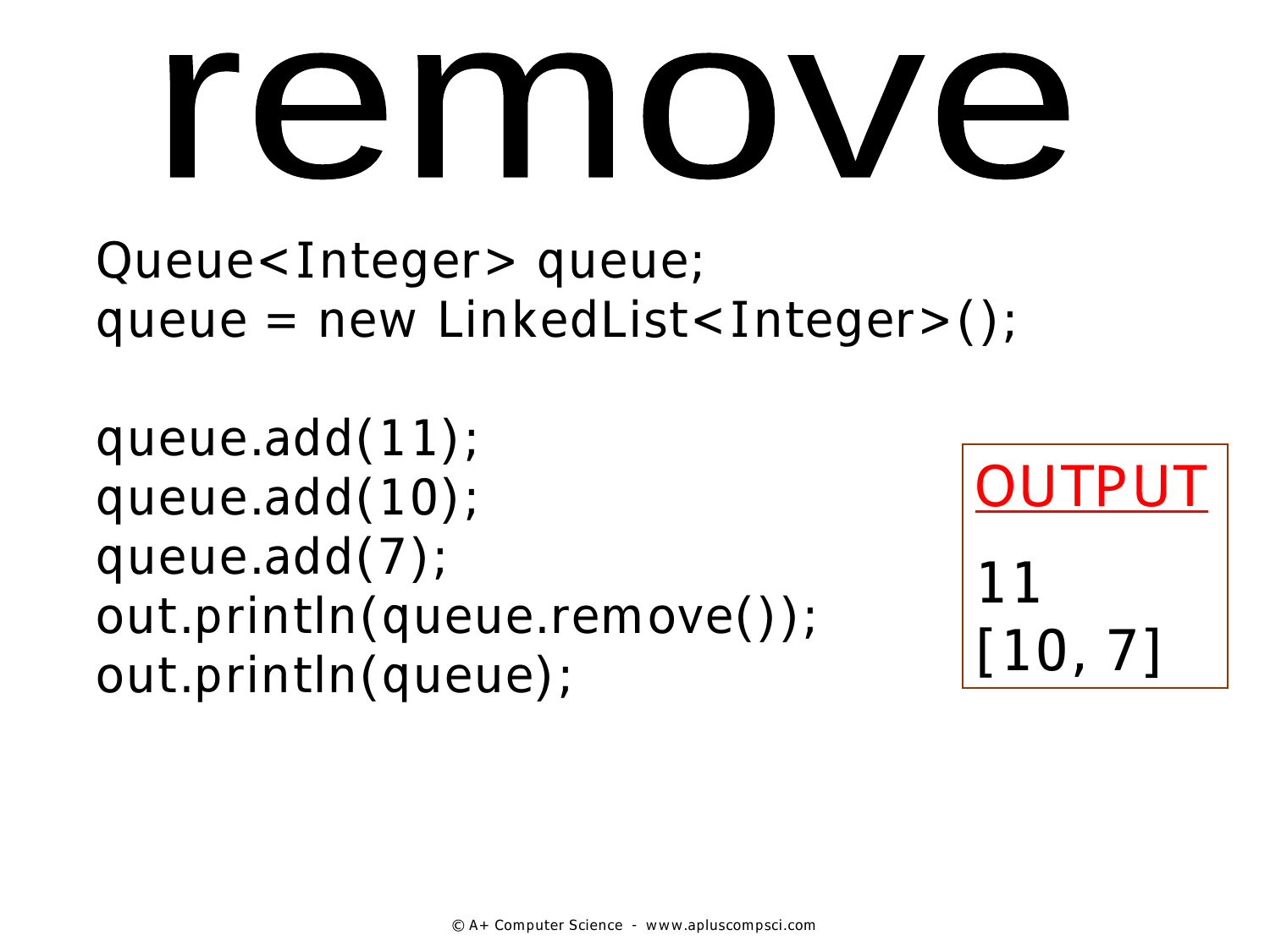

remove
Queue<Integer> queue;
queue = new LinkedList<Integer>();
queue.add(11);
queue.add(10);
queue.add(7);
out.println(queue.remove());
out.println(queue);

OUTPUT
11
[10, 7]

© A+ Computer Science  -  www.apluscompsci.com